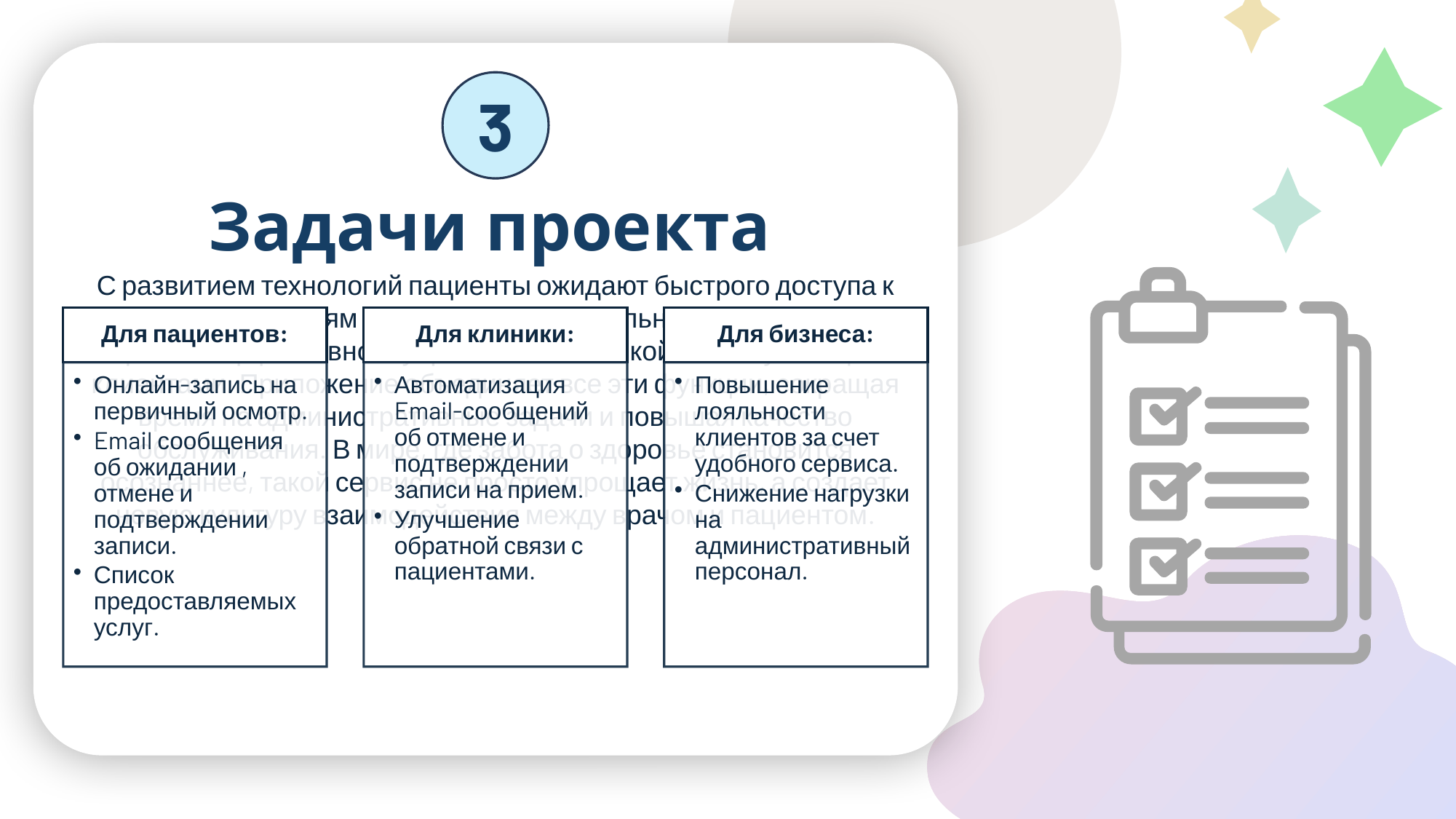

С развитием технологий пациенты ожидают быстрого доступа к записи, напоминаниям о приемах и персональным рекомендациям, а врачи — эффективного управления клиникой и коммуникации с клиентами. Приложение объединяет все эти функции, сокращая время на административные задачи и повышая качество обслуживания. В мире, где забота о здоровье становится осознаннее, такой сервис не просто упрощает жизнь, а создает новую культуру взаимодействия между врачом и пациентом.

3

Задачи проекта
Для пациентов:
Онлайн-запись на первичный осмотр.
Email сообщения об ожидании , отмене и подтверждении записи.
Список предоставляемых услуг.
Для клиники:
Автоматизация Email-сообщений об отмене и подтверждении записи на прием.
Улучшение обратной связи с пациентами.
Для бизнеса:
Повышение лояльности клиентов за счет удобного сервиса.
Снижение нагрузки на административный персонал.